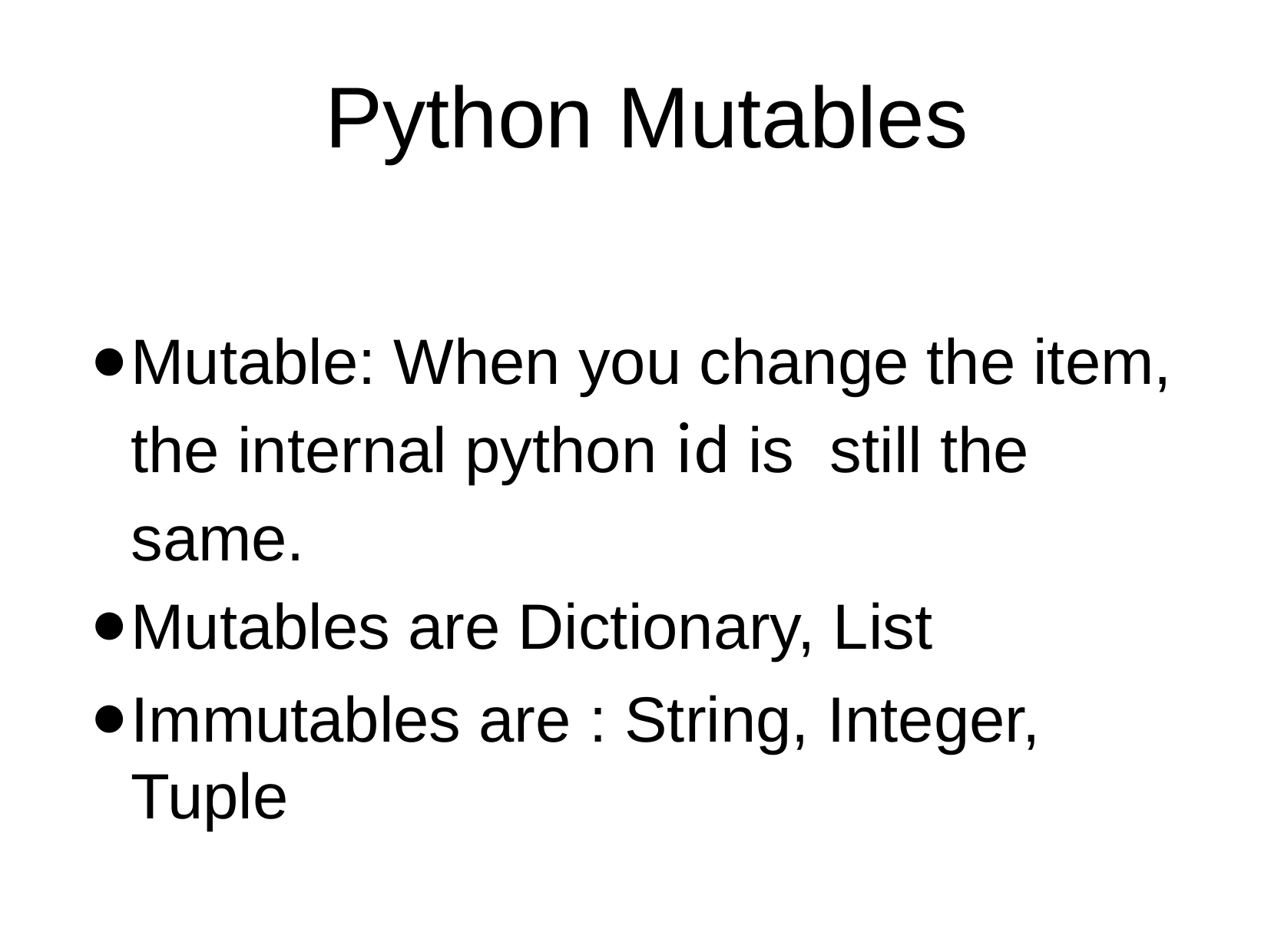

# Python Mutables
Mutable: When you change the item, the internal python id is  still the same.
Mutables are Dictionary, List
Immutables are : String, Integer, Tuple